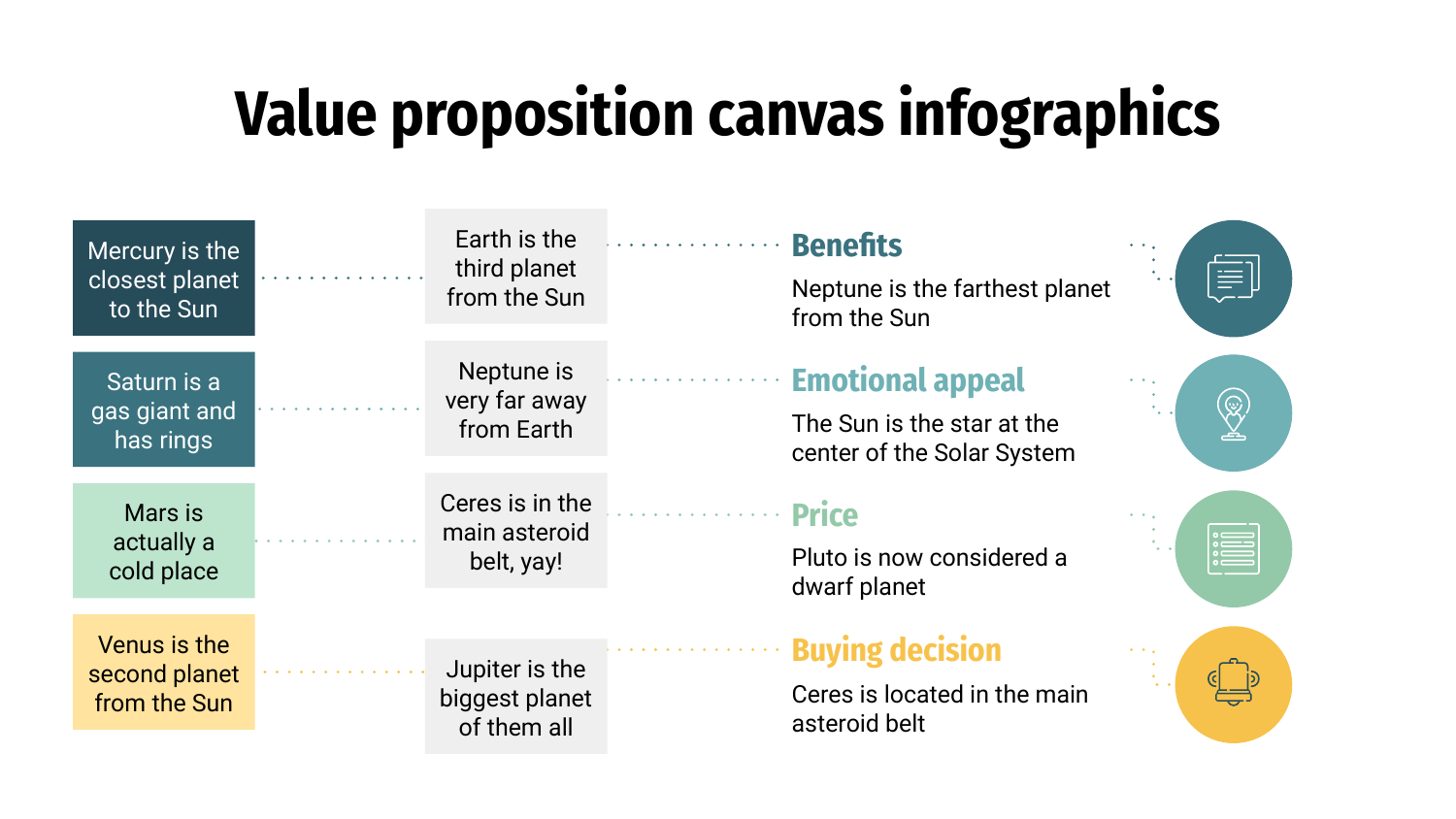

# Value proposition canvas infographics
Earth is the third planet from the Sun
Benefits

Neptune is the farthest planet from the Sun
Mercury is the closest planet to the Sun

Neptune is very far away from Earth
Emotional appeal

The Sun is the star at the center of the Solar System
Saturn is a gas giant and has rings

Ceres is in the main asteroid belt, yay!
Price

Pluto is now considered a dwarf planet
Mars is actually a cold place

Venus is the second planet from the Sun
Buying decision

Ceres is located in the main asteroid belt
Jupiter is the biggest planet of them all